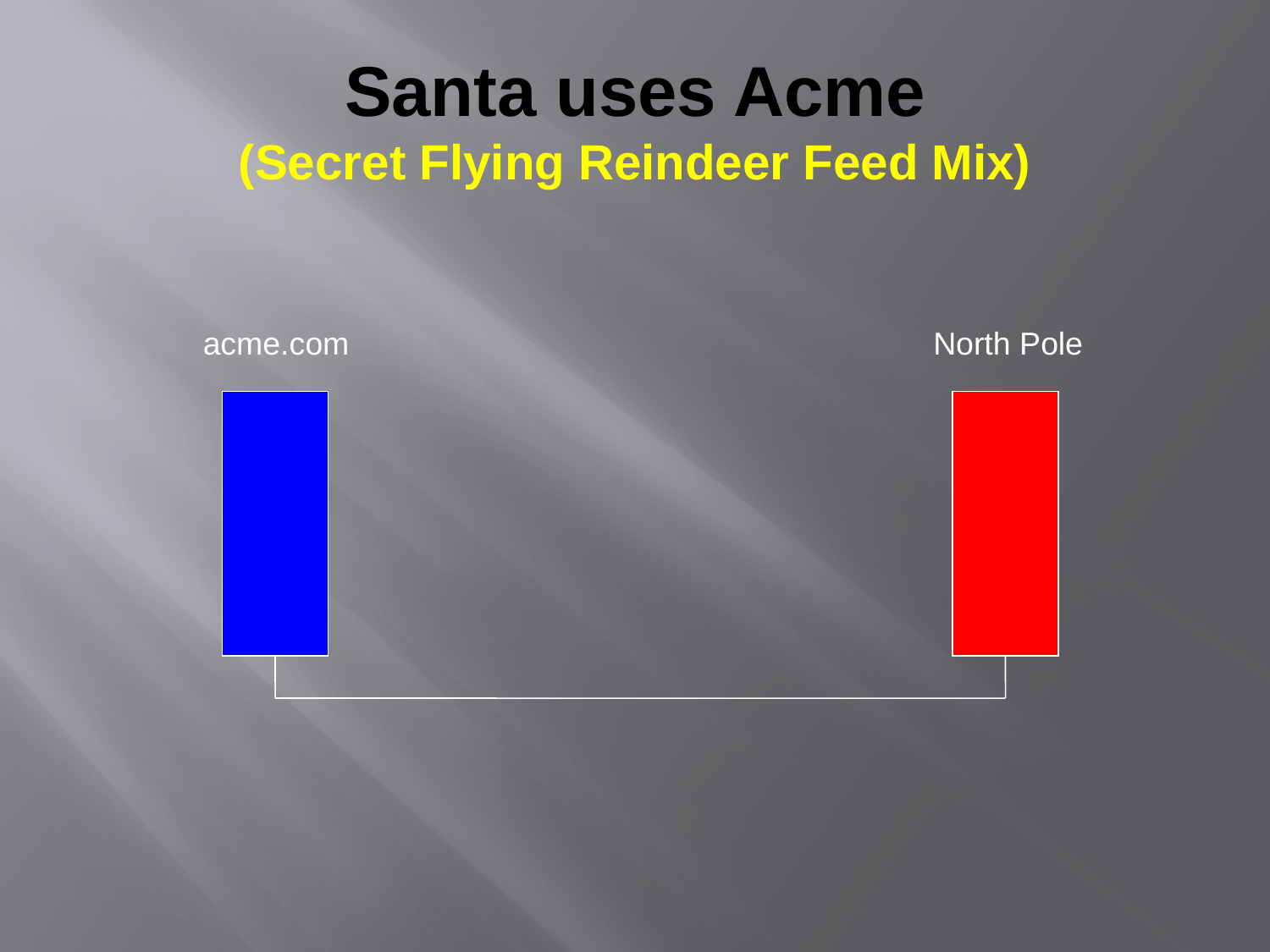

# Santa uses Acme (Secret Flying Reindeer Feed Mix)
acme.com
North Pole